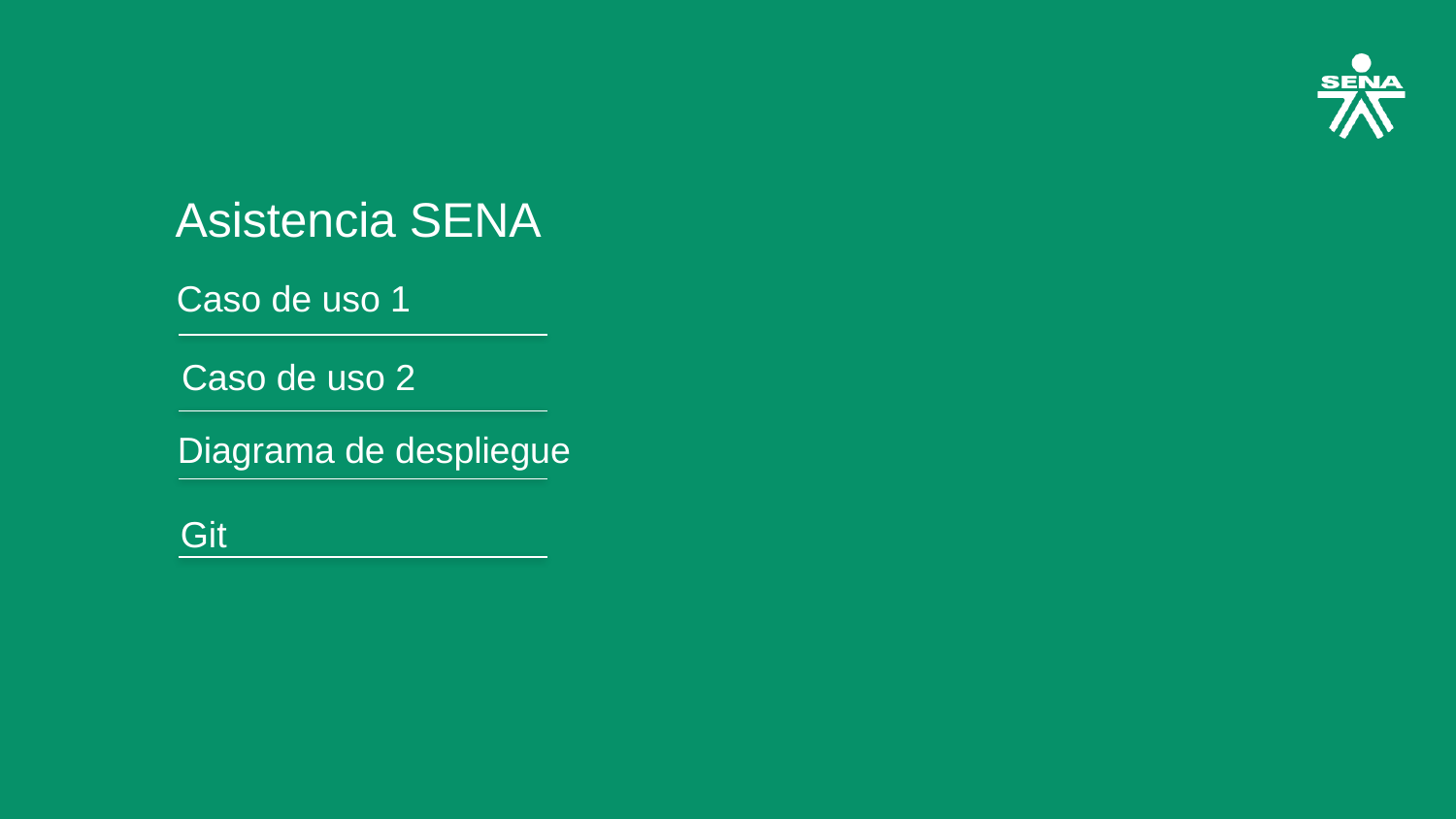

Asistencia SENA
Caso de uso 1
Caso de uso 2
Diagrama de despliegue
Git